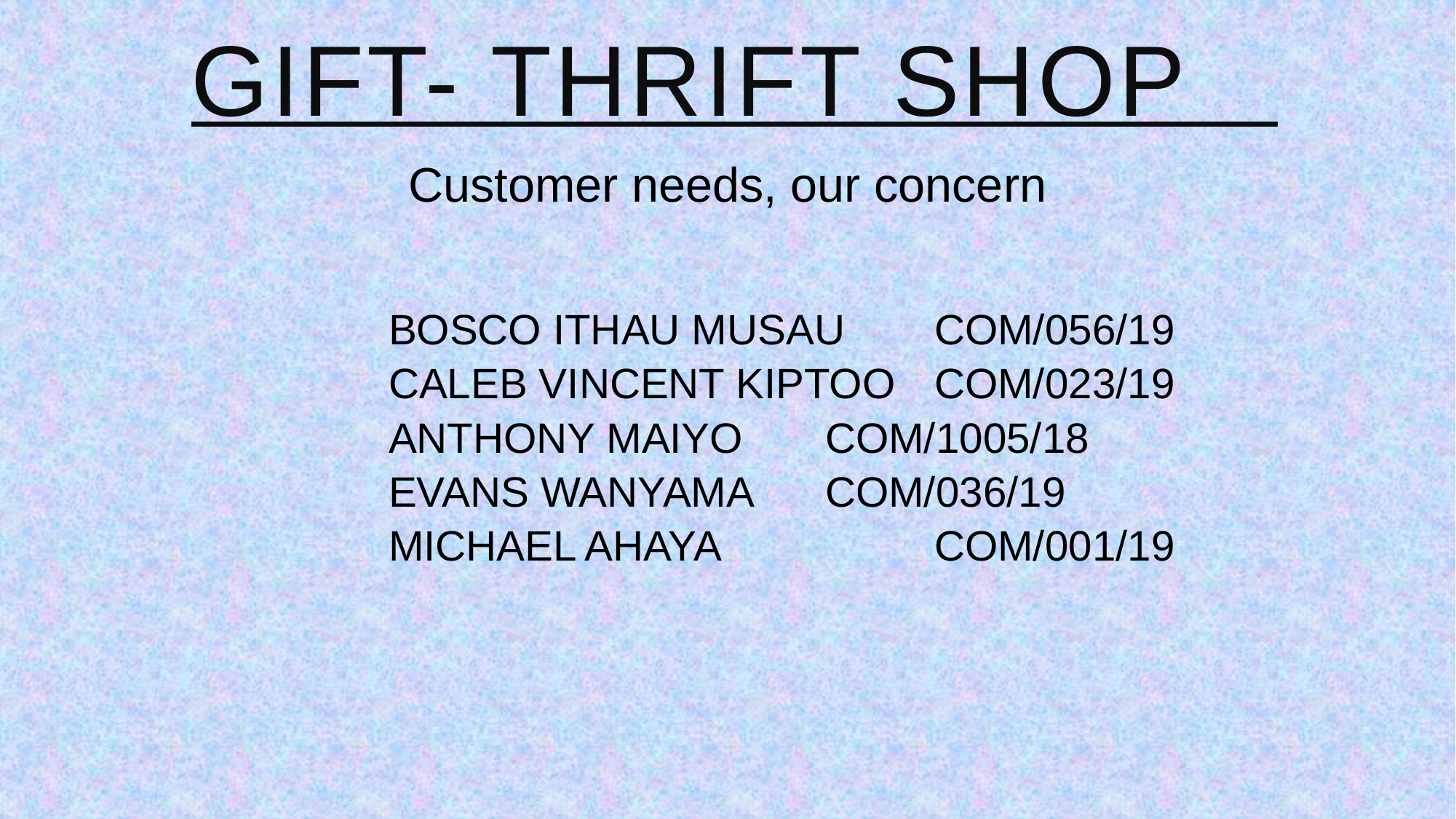

# Gift- thrift shop
Customer needs, our concern
BOSCO ITHAU MUSAU	COM/056/19
CALEB VINCENT KIPTOO 	COM/023/19
ANTHONY MAIYO 	COM/1005/18
EVANS WANYAMA 	COM/036/19
MICHAEL AHAYA 		COM/001/19